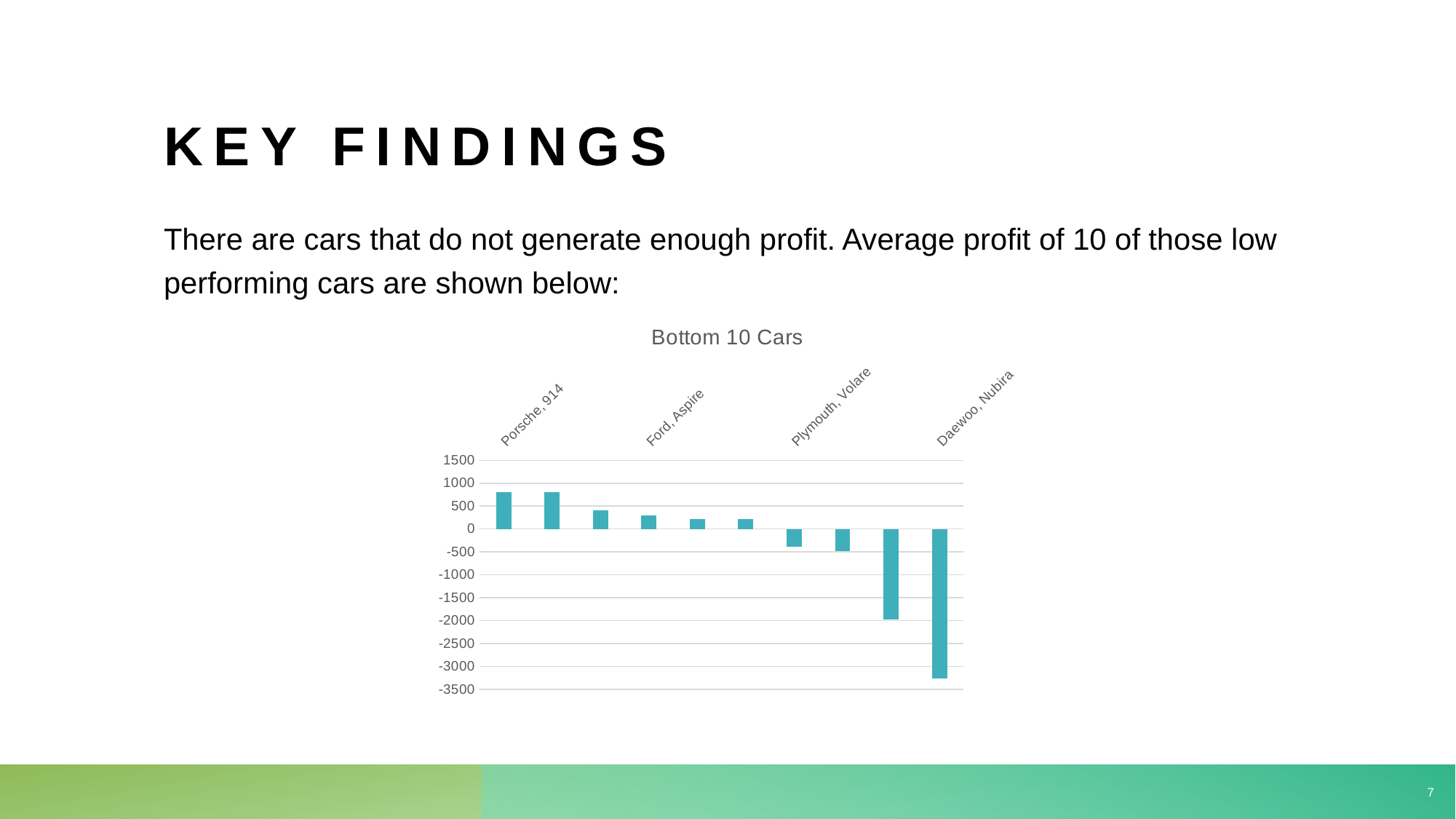

# Key findings
There are cars that do not generate enough profit. Average profit of 10 of those low performing cars are shown below:

### Chart: Bottom 10 Cars

| Category | Total |
|---|---|
| Porsche, 914 | 809.2999999999993 |
| Maserati, GranTurismo | 801.7800000000007 |
| Fiat, 500 | 413.78000000000065 |
| Ford, Aspire | 298.71999999999935 |
| Mercedes-Benz, SLS-Class | 219.07999999999993 |
| Dodge, D150 Club | 210.40999999999985 |
| Plymouth, Volare | -392.96000000000004 |
| Saturn, Relay | -490.28000000000065 |
| Audi, 5000CS | -1972.3999999999996 |
| Daewoo, Nubira | -3271.26 |
7